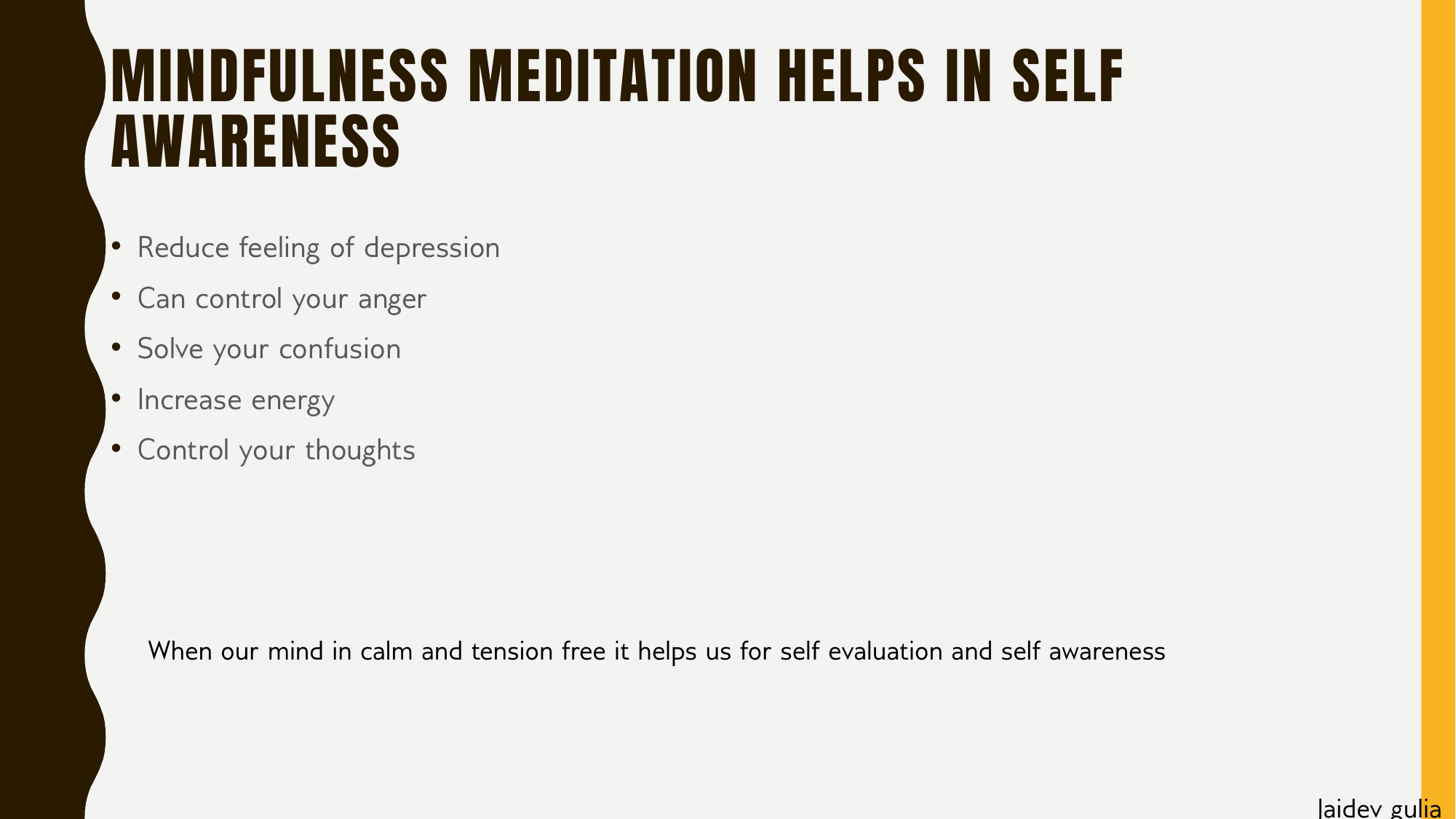

# Mindfulness Meditation helps in self awareness
Reduce feeling of depression
Can control your anger
Solve your confusion
Increase energy
Control your thoughts

When our mind in calm and tension free it helps us for self evaluation and self awareness
Jaidev gulia